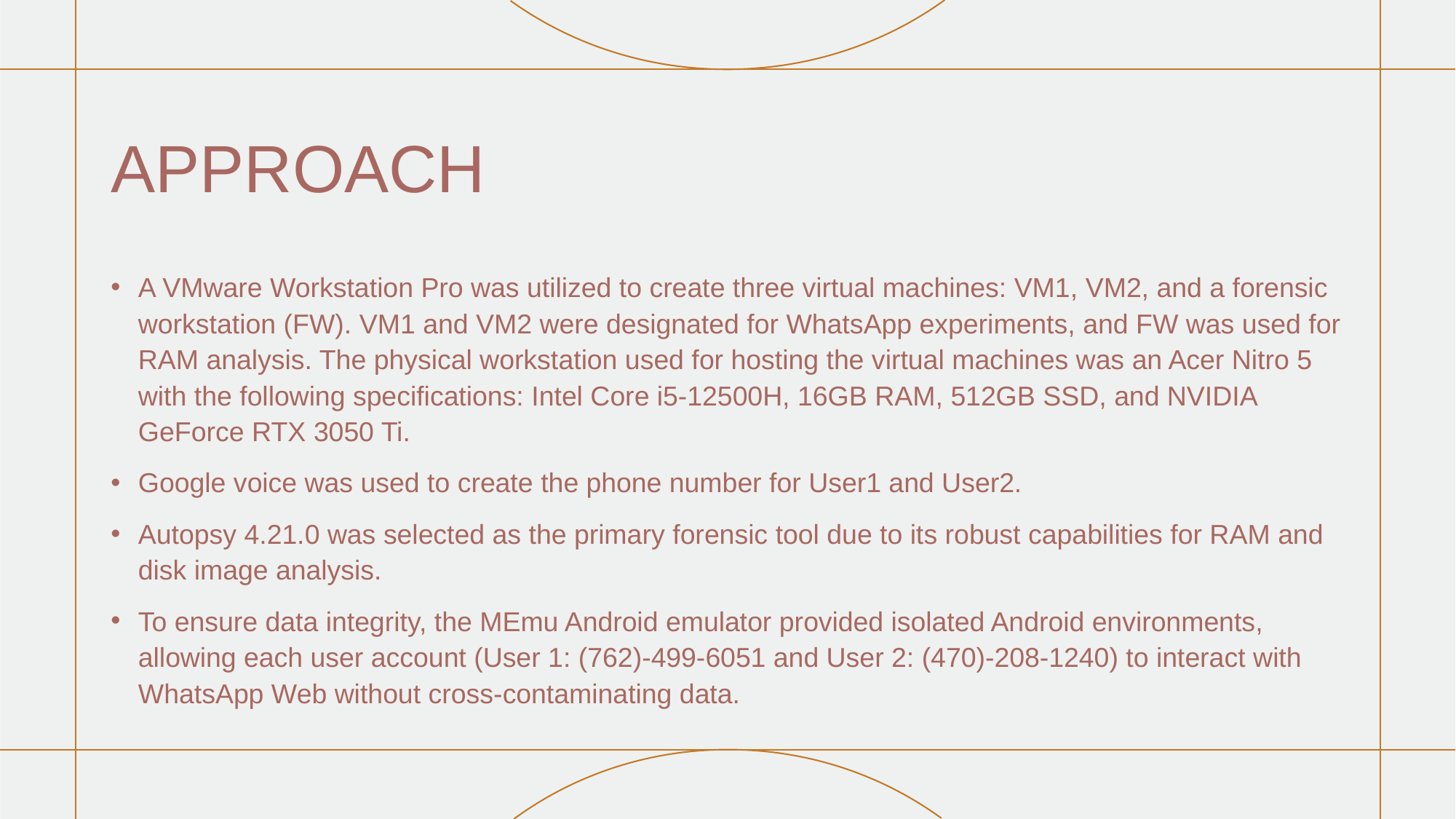

# APPROACH
A VMware Workstation Pro was utilized to create three virtual machines: VM1, VM2, and a forensic workstation (FW). VM1 and VM2 were designated for WhatsApp experiments, and FW was used for RAM analysis. The physical workstation used for hosting the virtual machines was an Acer Nitro 5 with the following specifications: Intel Core i5-12500H, 16GB RAM, 512GB SSD, and NVIDIA GeForce RTX 3050 Ti.
Google voice was used to create the phone number for User1 and User2.
Autopsy 4.21.0 was selected as the primary forensic tool due to its robust capabilities for RAM and disk image analysis.
To ensure data integrity, the MEmu Android emulator provided isolated Android environments, allowing each user account (User 1: (762)-499-6051 and User 2: (470)-208-1240) to interact with WhatsApp Web without cross-contaminating data.